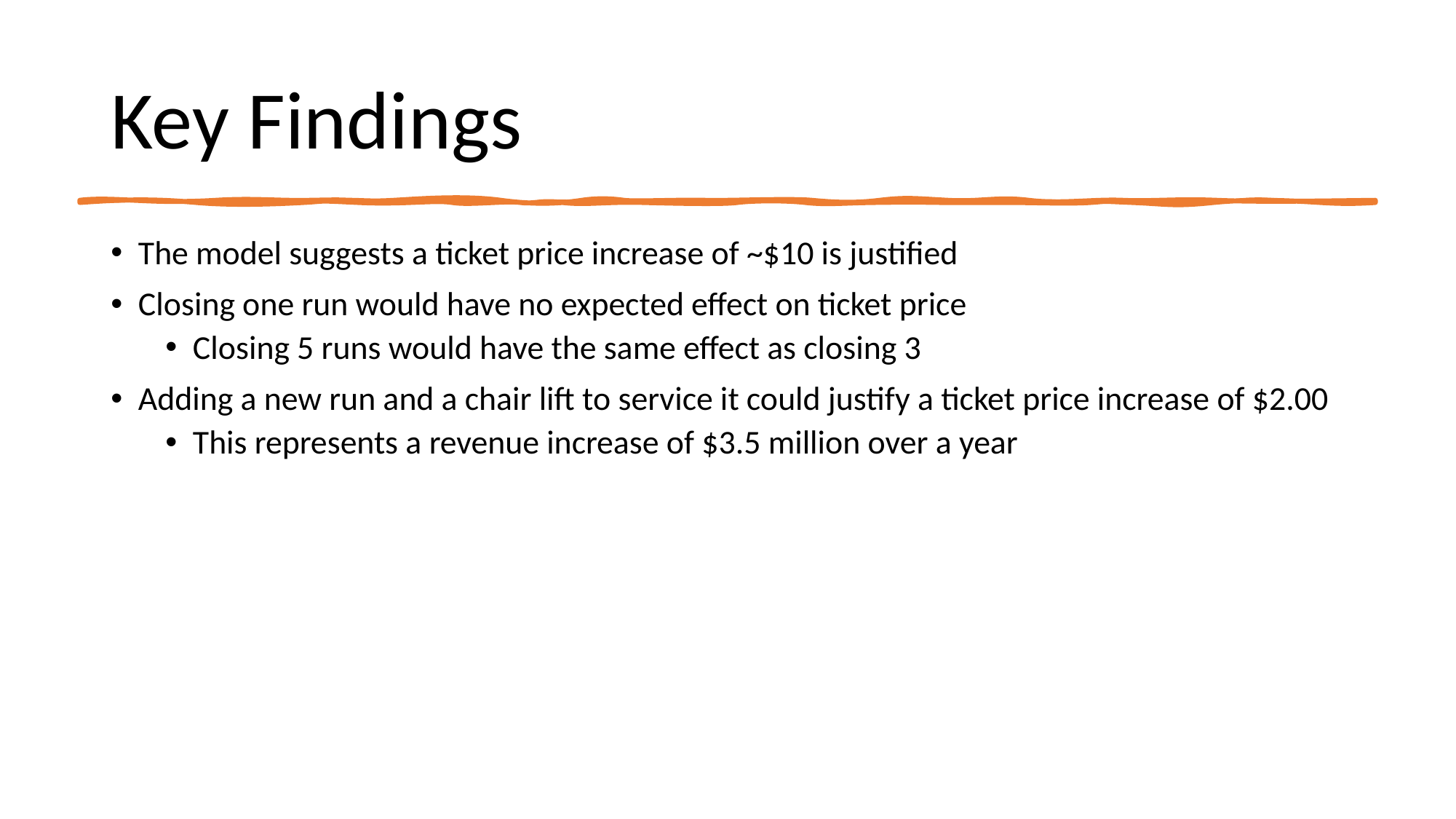

# Key Findings

The model suggests a ticket price increase of ~$10 is justified
Closing one run would have no expected effect on ticket price
Closing 5 runs would have the same effect as closing 3
Adding a new run and a chair lift to service it could justify a ticket price increase of $2.00
This represents a revenue increase of $3.5 million over a year